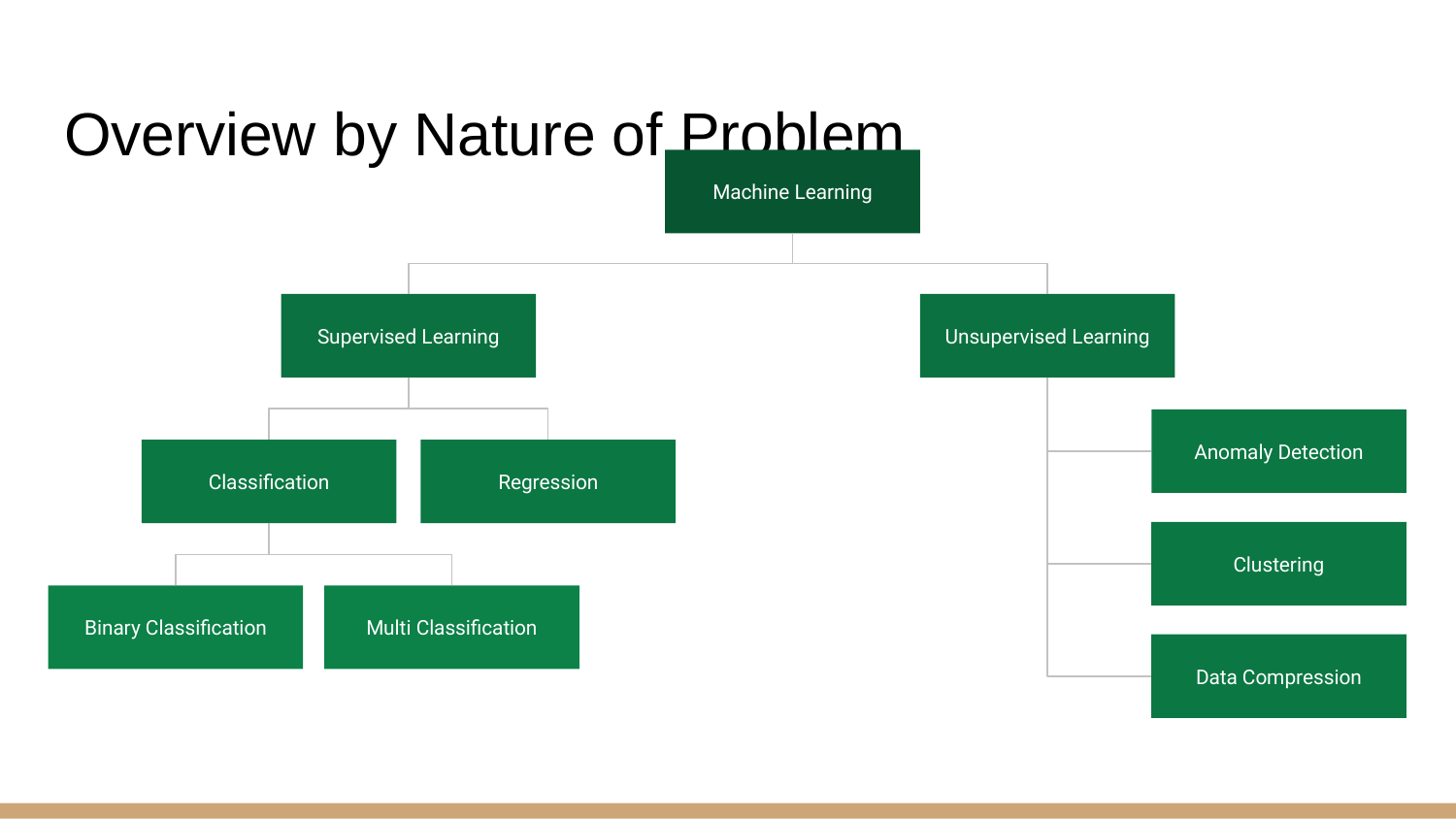

# Overview by Nature of Problem
Machine Learning
Supervised Learning
Unsupervised Learning
Anomaly Detection
Classification
Regression
Clustering
Binary Classification
Multi Classification
Data Compression